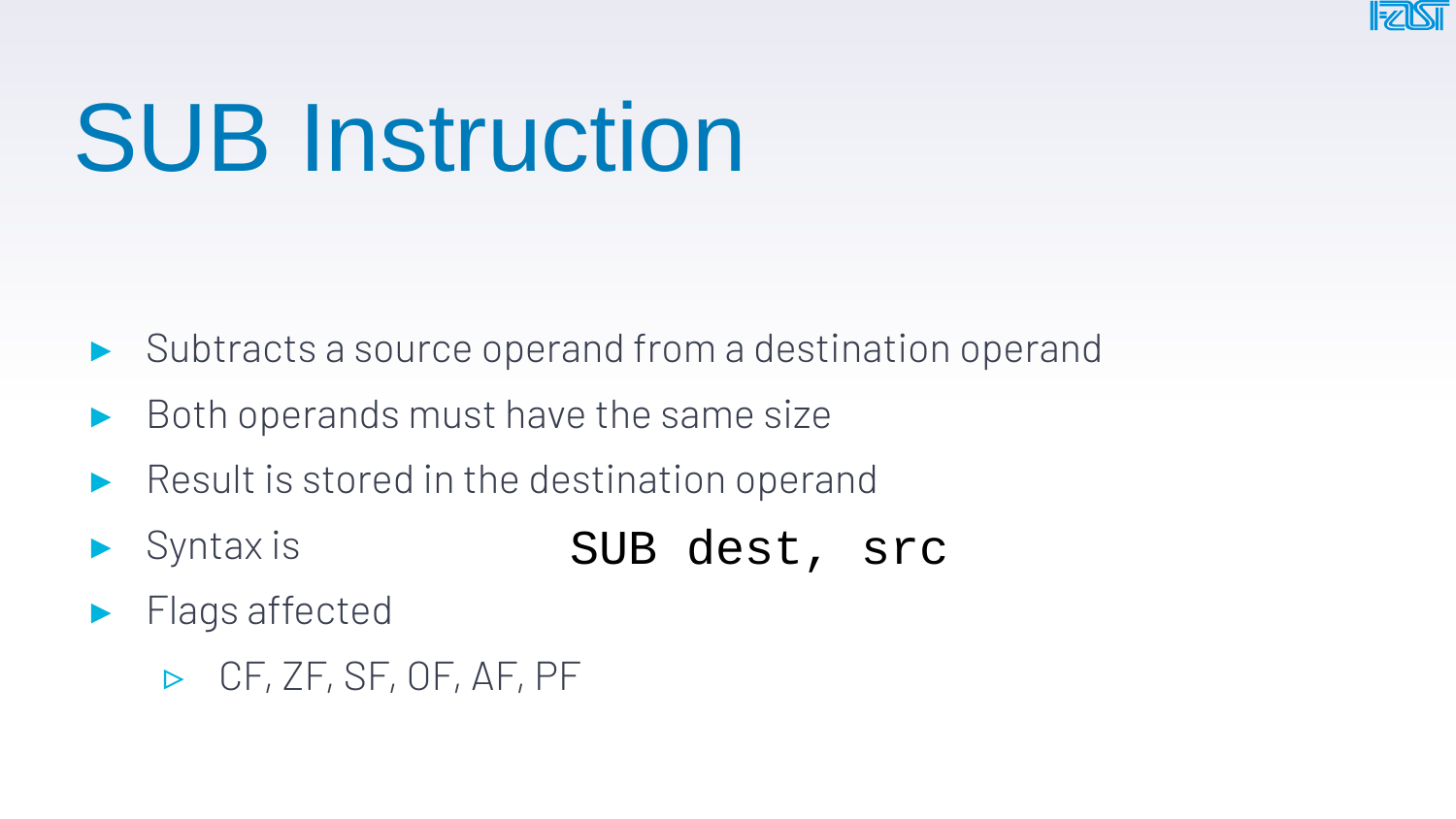

# SUB Instruction
Subtracts a source operand from a destination operand
Both operands must have the same size
Result is stored in the destination operand
Syntax is
Flags affected
CF, ZF, SF, OF, AF, PF
SUB dest, src
38